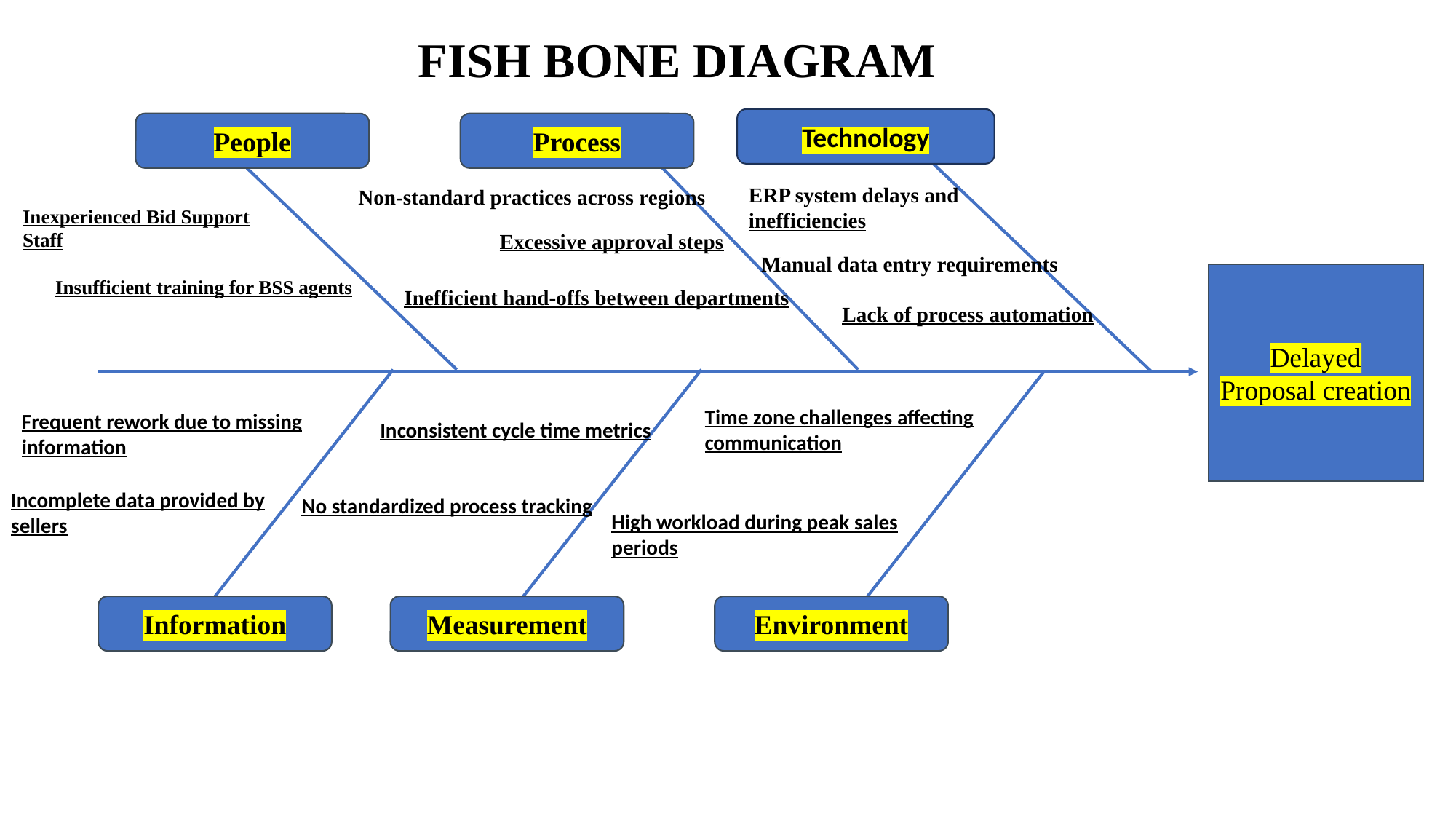

FISH BONE DIAGRAM
Technology
Process
People
ERP system delays and inefficiencies
Non-standard practices across regions

Inexperienced Bid Support Staff
Excessive approval steps

Insufficient training for BSS agents

Manual data entry requirements
Delayed Proposal creation
Inefficient hand-offs between departments

Lack of process automation

Time zone challenges affecting communication
Frequent rework due to missing information
Inconsistent cycle time metrics
Incomplete data provided by sellers
No standardized process tracking
High workload during peak sales periods
Information
Measurement
Environment